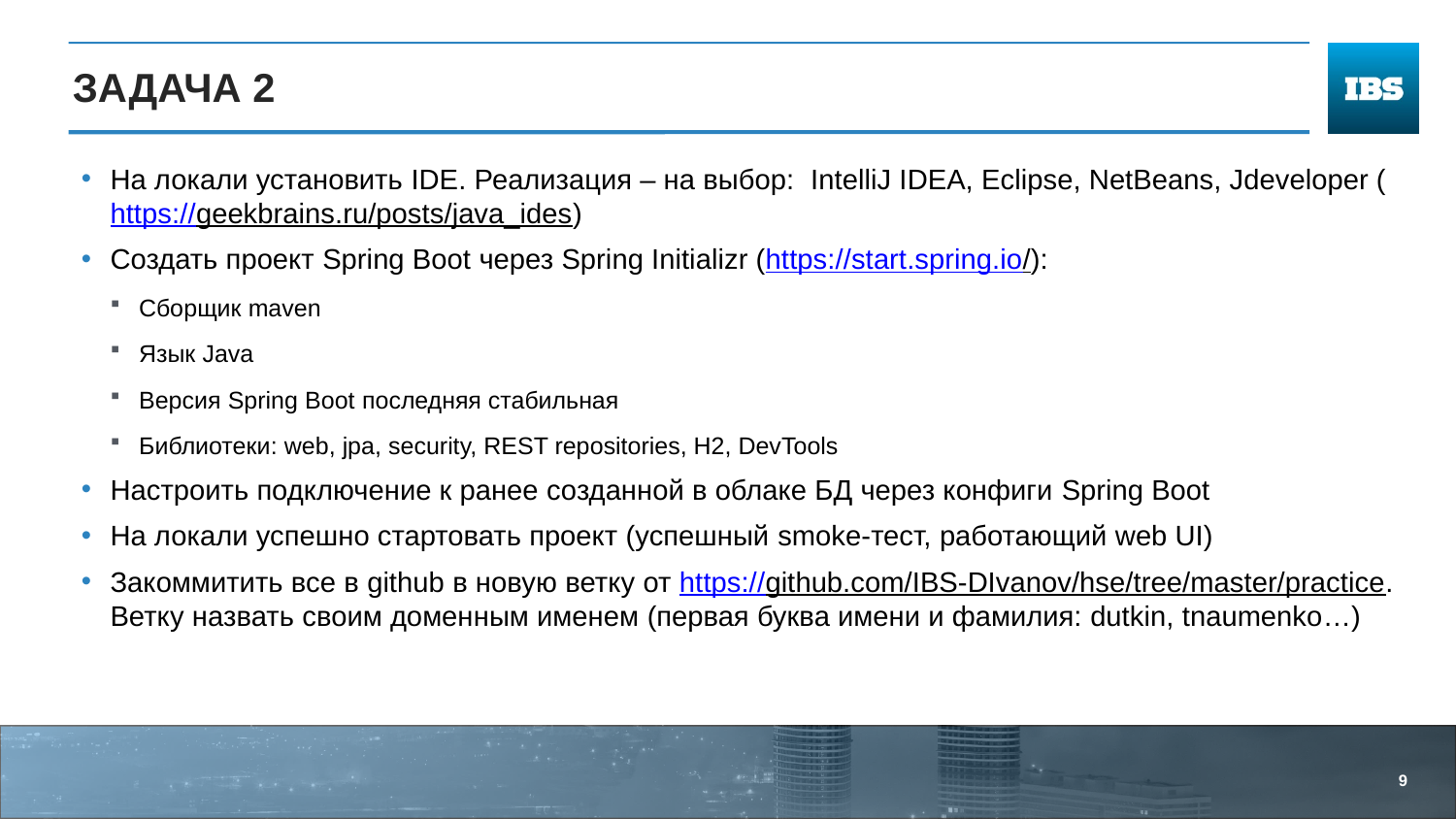

# Задача 2
На локали установить IDE. Реализация – на выбор:  IntelliJ IDEA, Eclipse, NetBeans, Jdeveloper (https://geekbrains.ru/posts/java_ides)
Создать проект Spring Boot через Spring Initializr (https://start.spring.io/):
Сборщик maven
Язык Java
Версия Spring Boot последняя стабильная
Библиотеки: web, jpa, security, REST repositories, H2, DevTools
Настроить подключение к ранее созданной в облаке БД через конфиги Spring Boot
На локали успешно стартовать проект (успешный smoke-тест, работающий web UI)
Закоммитить все в github в новую ветку от https://github.com/IBS-DIvanov/hse/tree/master/practice. Ветку назвать своим доменным именем (первая буква имени и фамилия: dutkin, tnaumenko…)